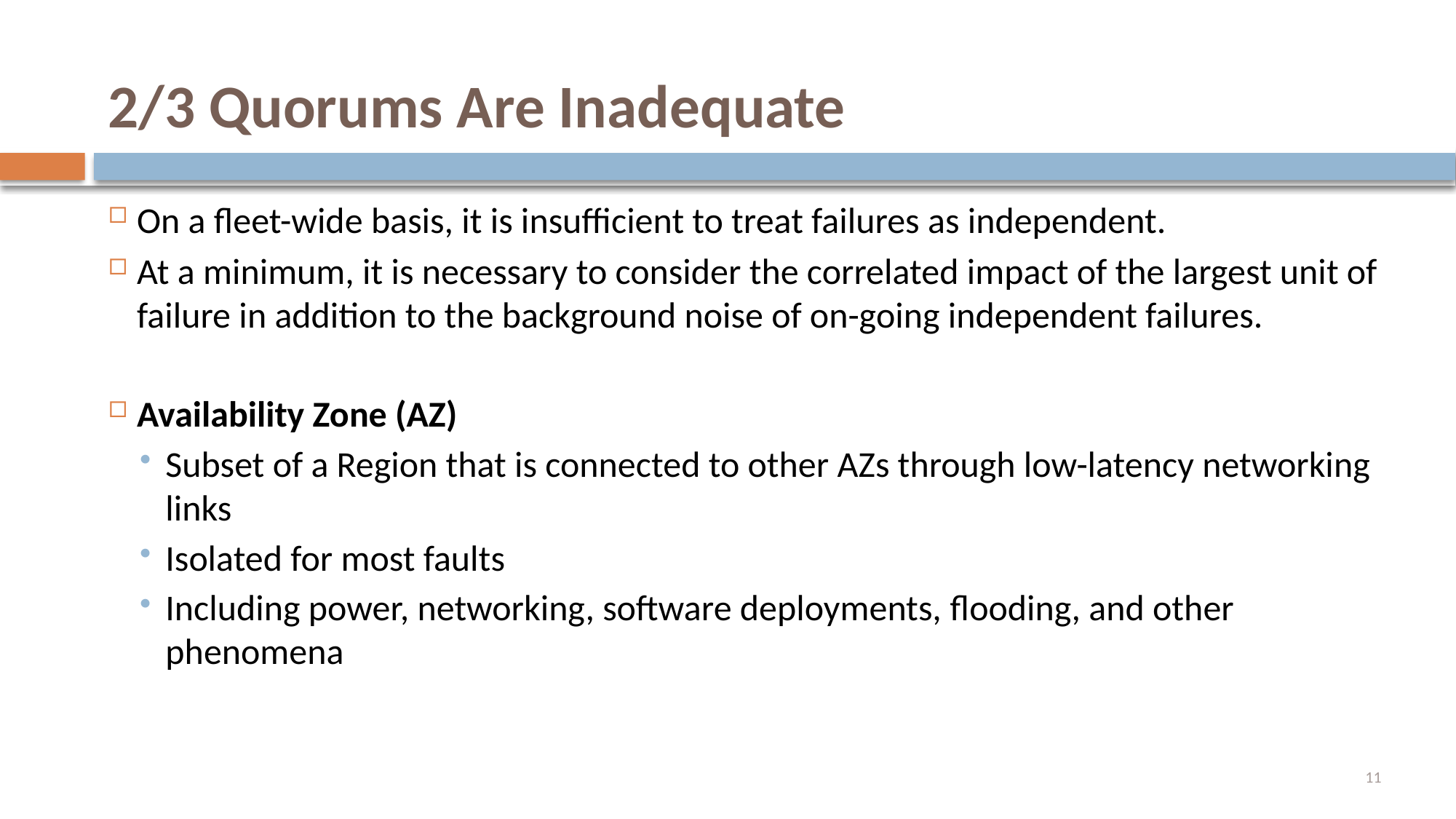

# 2/3 Quorums Are Inadequate
On a ﬂeet-wide basis, it is insufficient to treat failures as independent.
At a minimum, it is necessary to consider the correlated impact of the largest unit of failure in addition to the background noise of on-going independent failures.

Availability Zone (AZ)
Subset of a Region that is connected to other AZs through low-latency networking links
Isolated for most faults
Including power, networking, software deployments, ﬂooding, and other phenomena
11